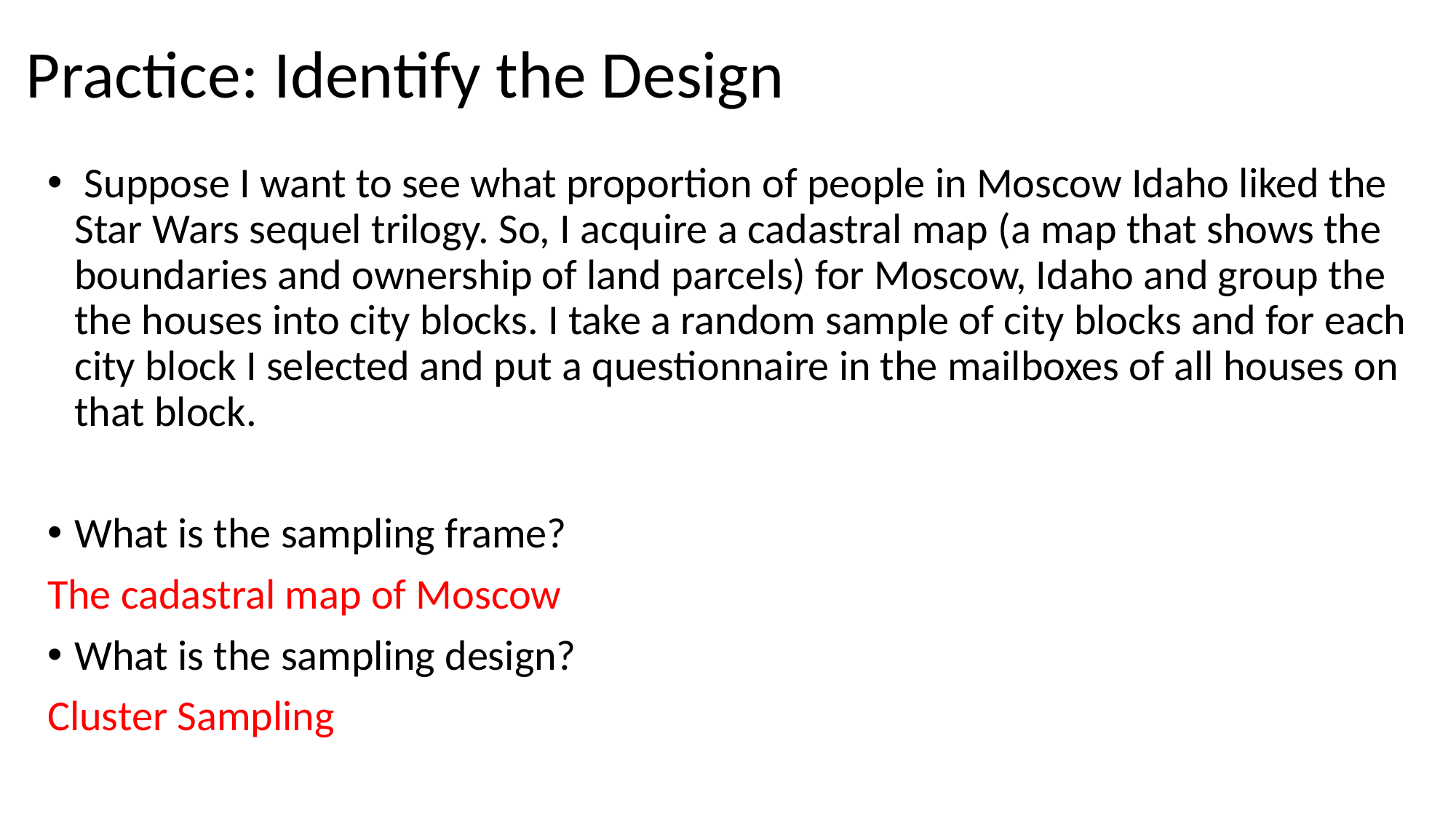

# Practice: Identify the Design
 Suppose I want to see what proportion of people in Moscow Idaho liked the Star Wars sequel trilogy. So, I acquire a cadastral map (a map that shows the boundaries and ownership of land parcels) for Moscow, Idaho and group the the houses into city blocks. I take a random sample of city blocks and for each city block I selected and put a questionnaire in the mailboxes of all houses on that block.

What is the sampling frame?
The cadastral map of Moscow
What is the sampling design?
Cluster Sampling